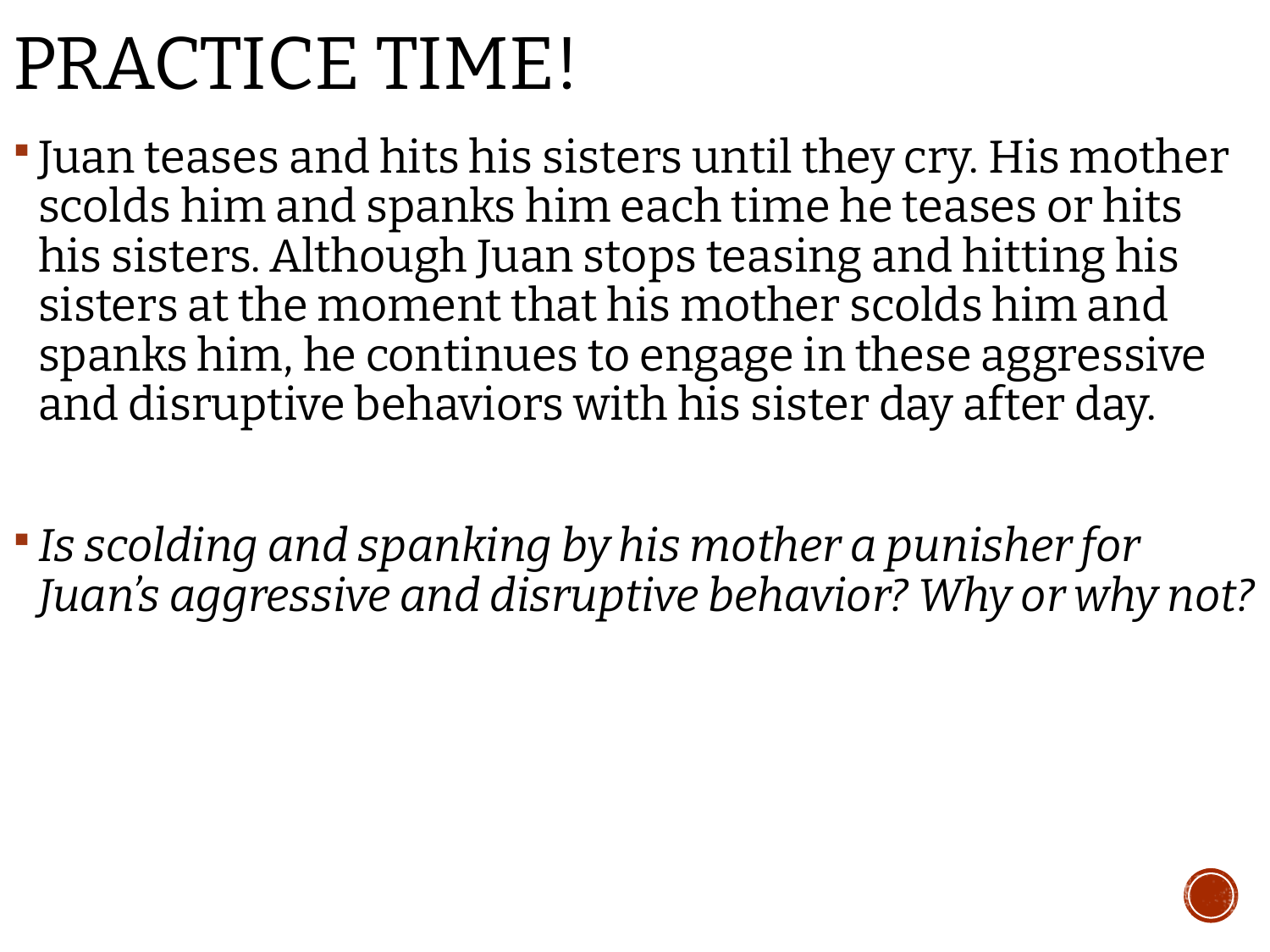

# Practice Time!
Juan teases and hits his sisters until they cry. His mother scolds him and spanks him each time he teases or hits his sisters. Although Juan stops teasing and hitting his sisters at the moment that his mother scolds him and spanks him, he continues to engage in these aggressive and disruptive behaviors with his sister day after day.

Is scolding and spanking by his mother a punisher for Juan’s aggressive and disruptive behavior? Why or why not?